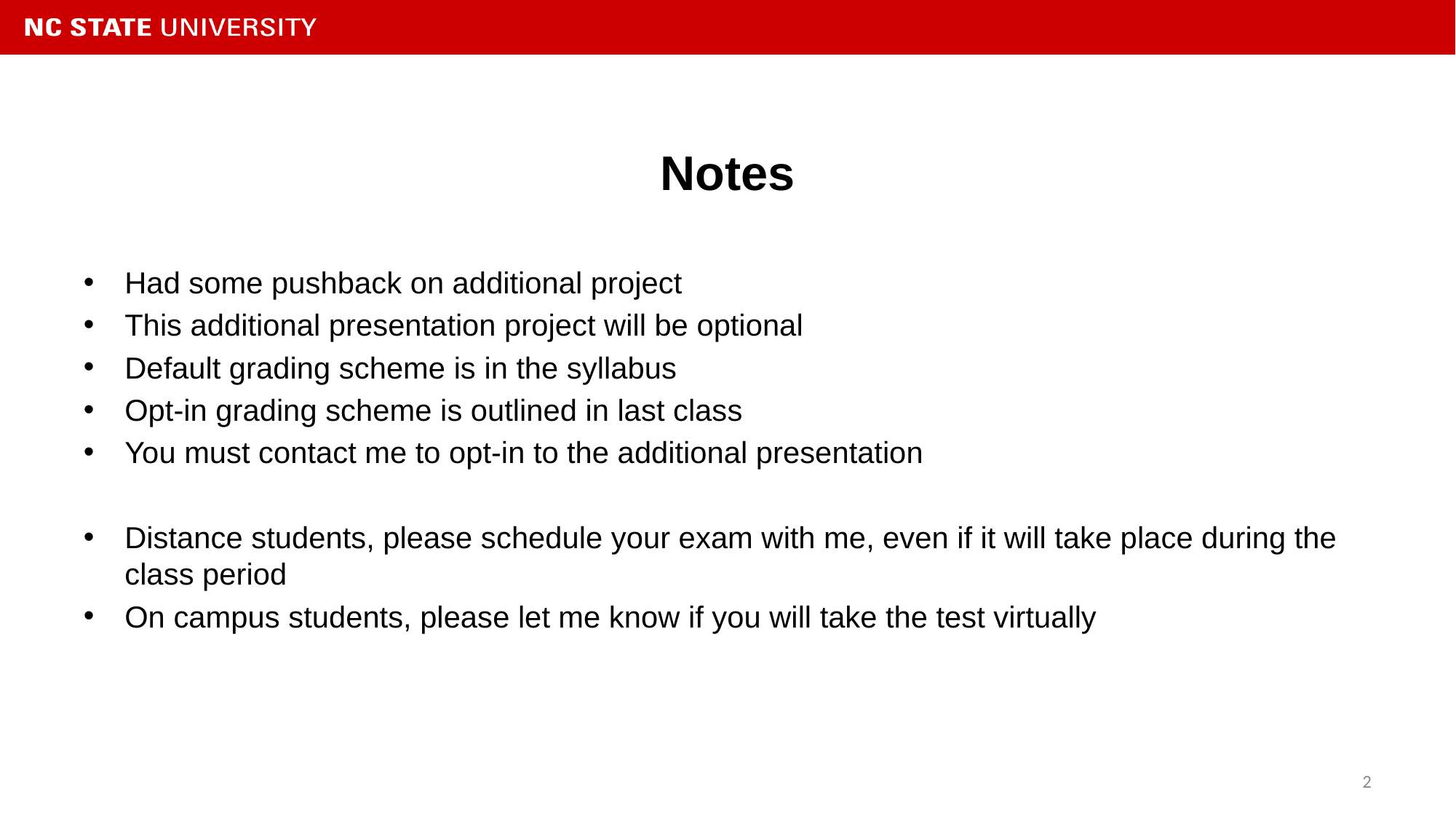

# Notes
Had some pushback on additional project
This additional presentation project will be optional
Default grading scheme is in the syllabus
Opt-in grading scheme is outlined in last class
You must contact me to opt-in to the additional presentation

Distance students, please schedule your exam with me, even if it will take place during the class period
On campus students, please let me know if you will take the test virtually

2